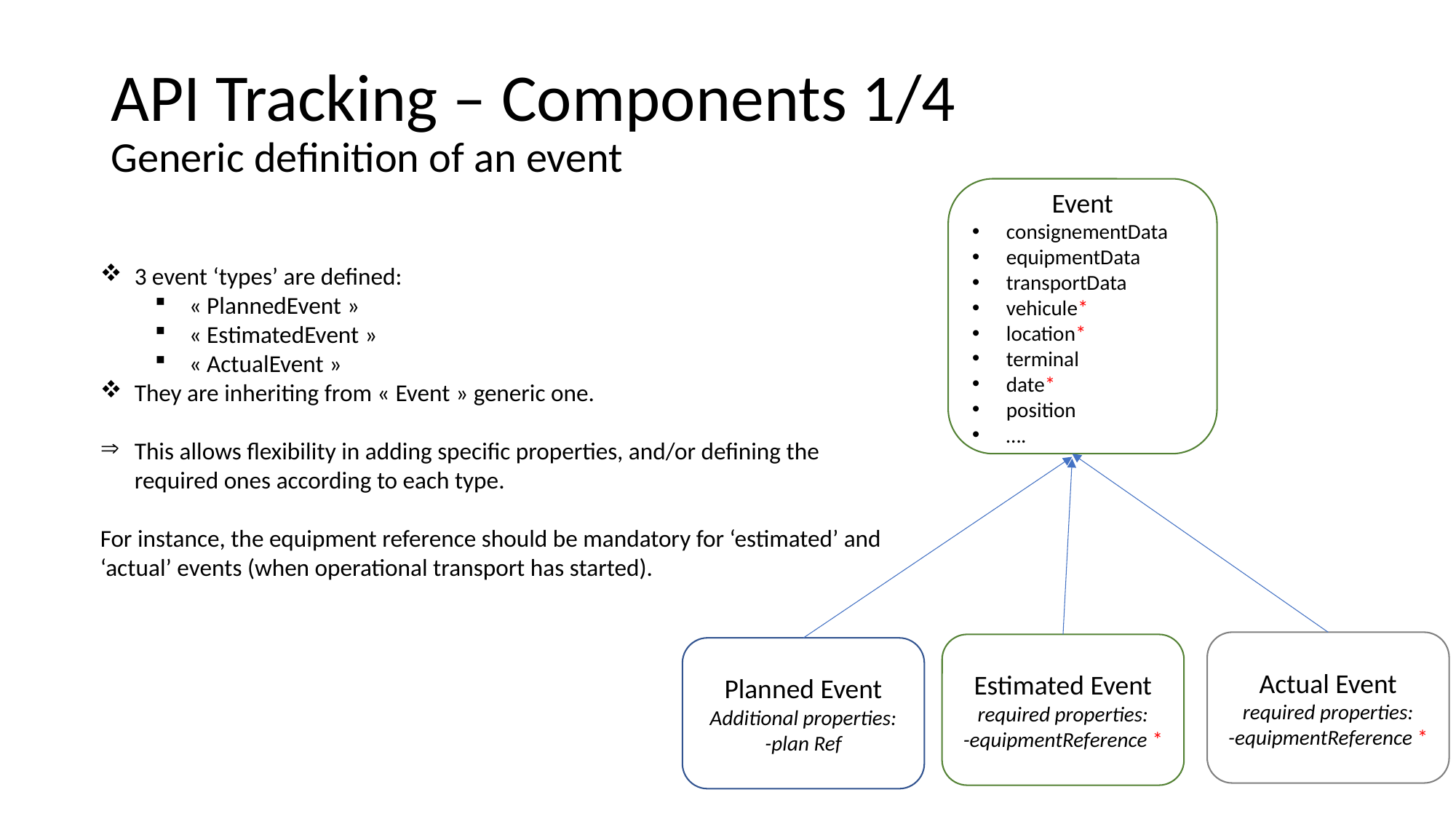

# API Tracking – Components 1/4 Generic definition of an event
Event
consignementData
equipmentData
transportData
vehicule*
location*
terminal
date*
position
….

3 event ‘types’ are defined:
« PlannedEvent »
« EstimatedEvent »
« ActualEvent »
They are inheriting from « Event » generic one.

This allows flexibility in adding specific properties, and/or defining the required ones according to each type.

For instance, the equipment reference should be mandatory for ‘estimated’ and ‘actual’ events (when operational transport has started).
Actual Event
required properties:
-equipmentReference *
Estimated Event
required properties:
-equipmentReference *
Planned Event
Additional properties:
-plan Ref